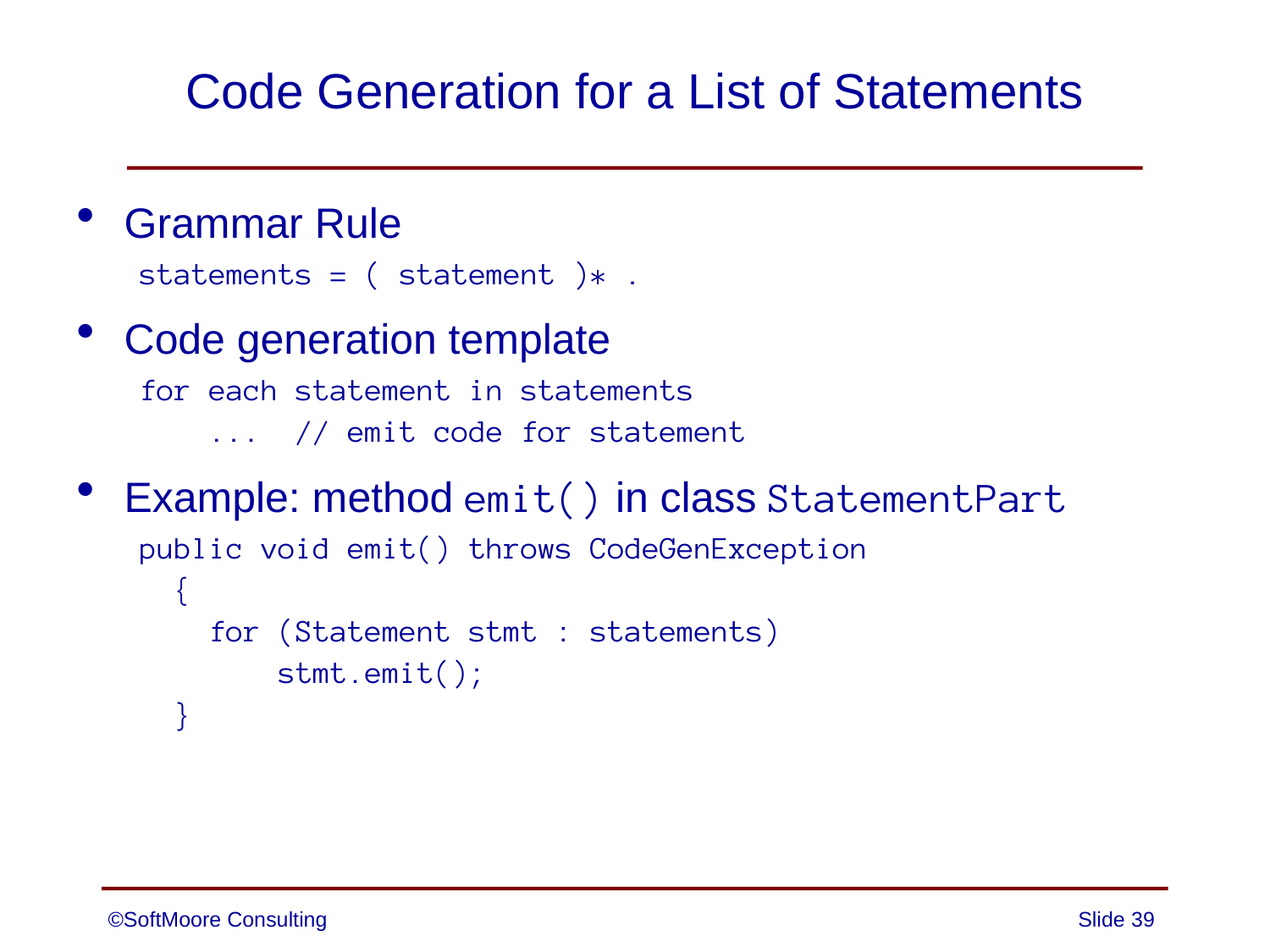

# Code Generation for a List of Statements
Grammar Rule
statements = ( statement )* .
Code generation template
for each statement in statements
    ...  // emit code for statement
Example: method emit() in class StatementPart
public void emit() throws CodeGenException
  {
    for (Statement stmt : statements)
        stmt.emit();
  }

©SoftMoore Consulting
Slide 39